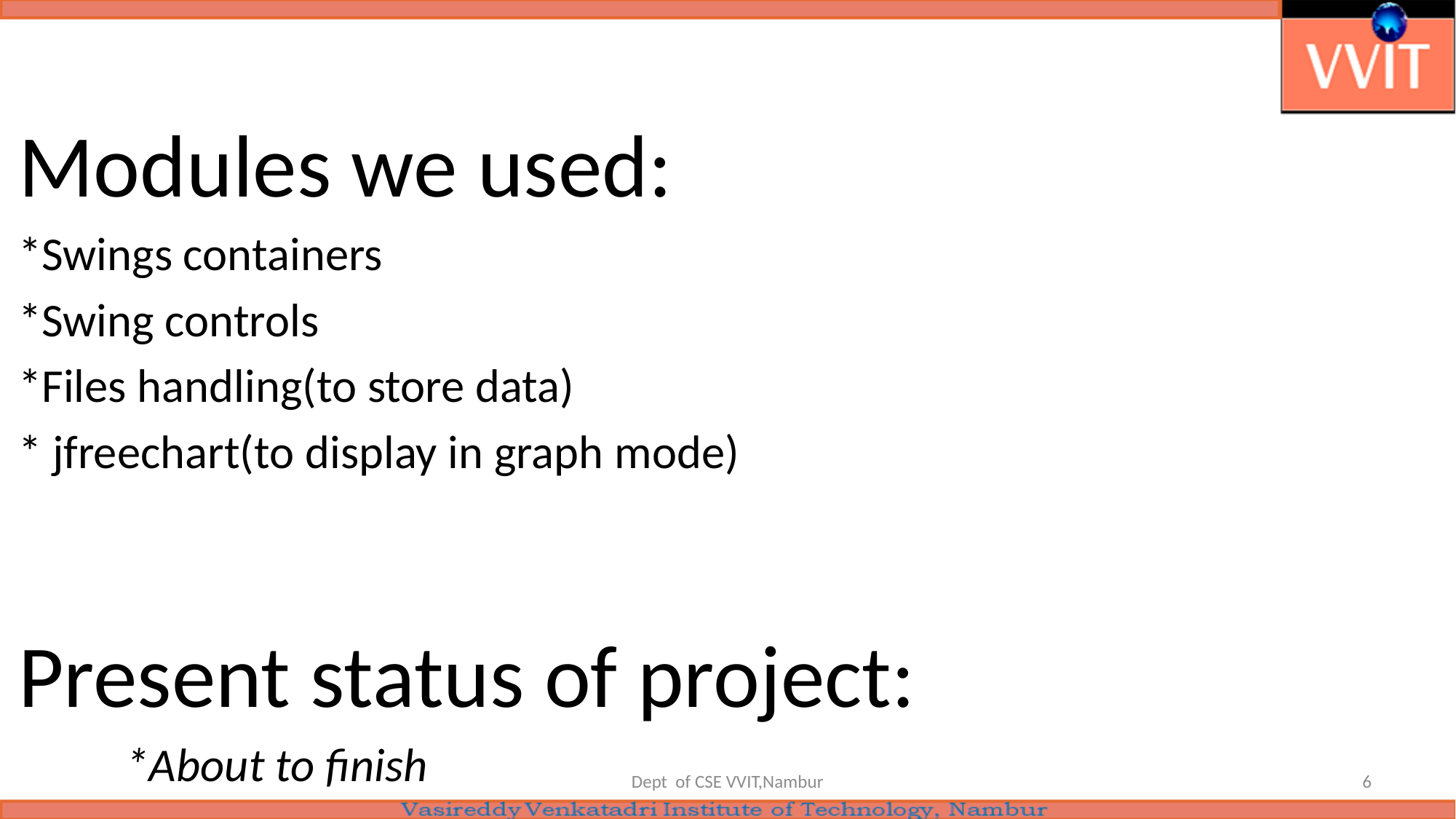

Modules we used:
*Swings containers
*Swing controls
*Files handling(to store data)
* jfreechart(to display in graph mode)

Present status of project:
          *About to finish

Dept  of CSE VVIT,Nambur
6